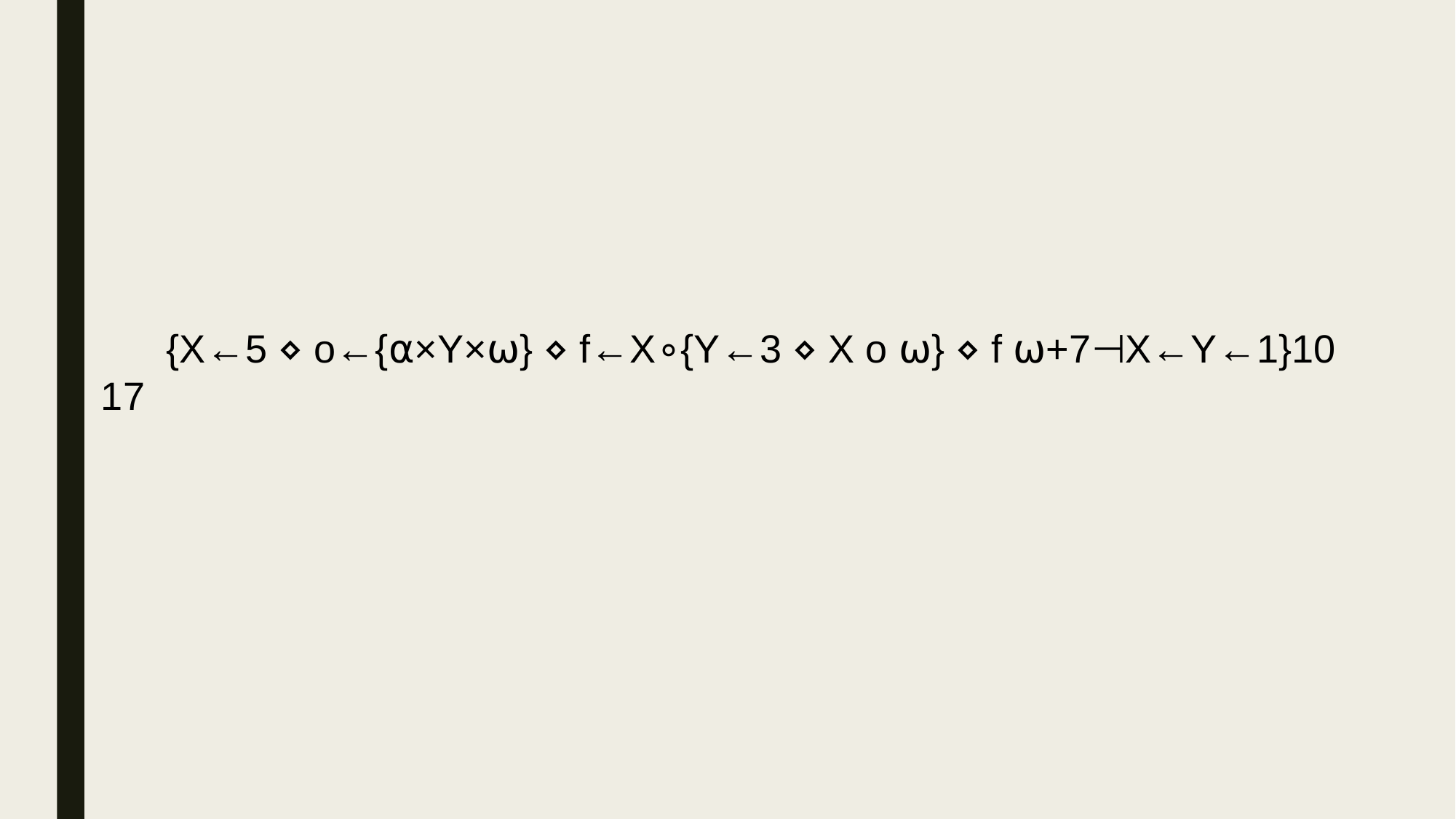

{X←5 ⋄ o←{⍺×Y×⍵} ⋄ f←X∘{Y←3 ⋄ X o ⍵} ⋄ f ⍵+7⊣X←Y←1}10
17